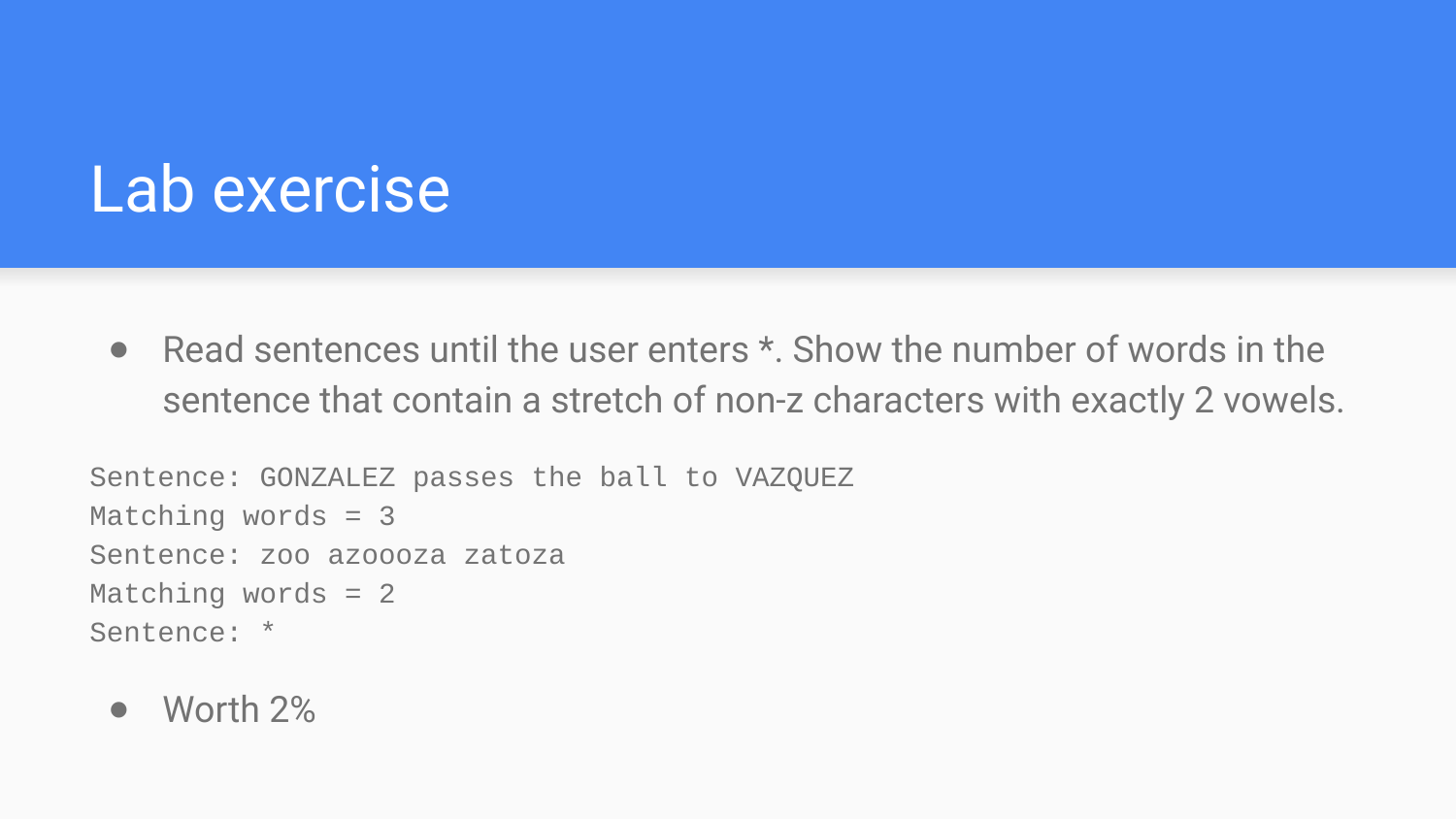

# Lab exercise
Read sentences until the user enters *. Show the number of words in the sentence that contain a stretch of non-z characters with exactly 2 vowels.
Sentence: GONZALEZ passes the ball to VAZQUEZ
Matching words = 3
Sentence: zoo azoooza zatoza
Matching words = 2
Sentence: *
Worth 2%